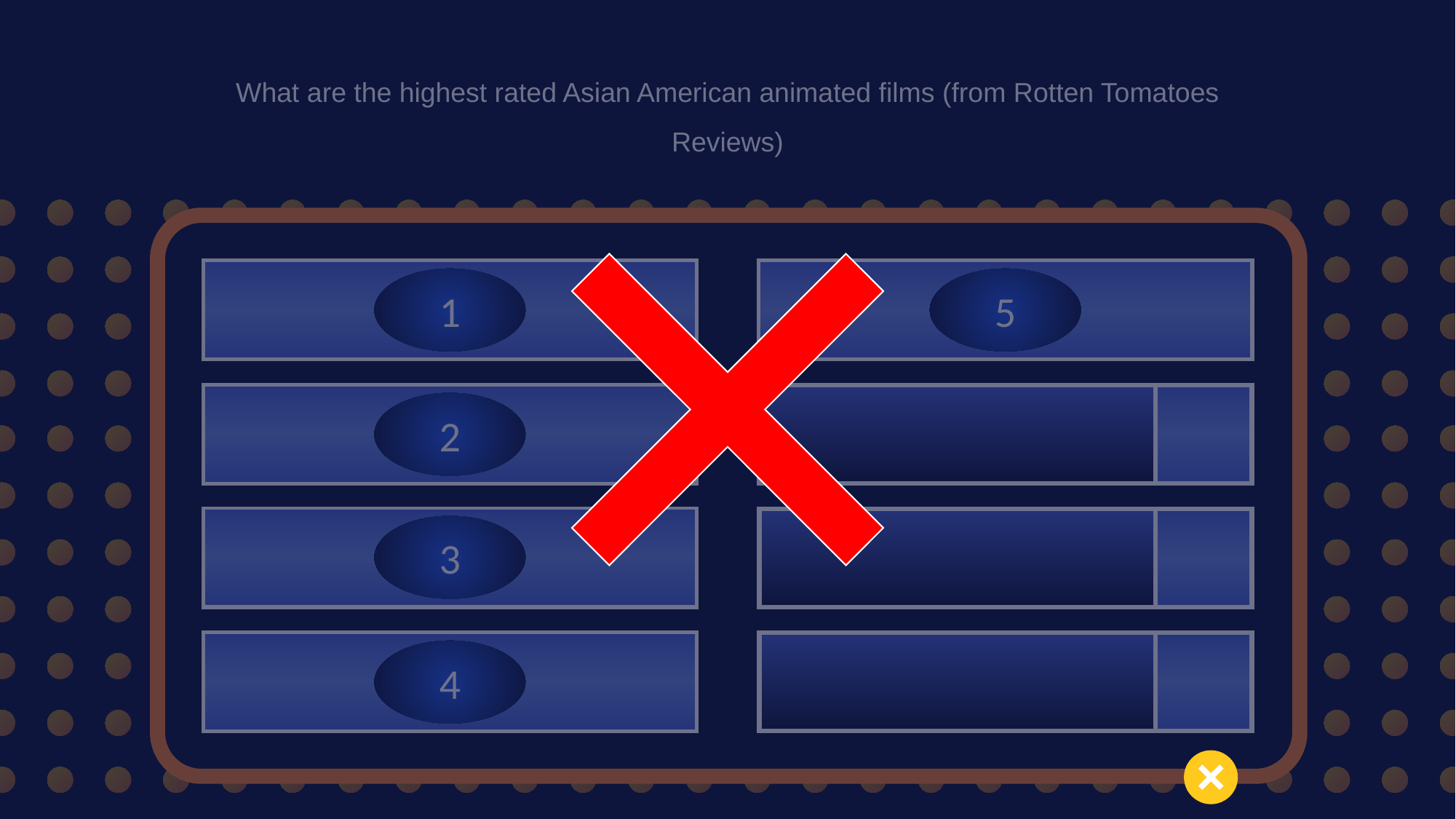

What are the highest rated Asian American animated films (from Rotten Tomatoes Reviews)

1

5
4
Over the Moon (82%)
Turning Red (95%)
8
7
Raya and the Last
Dragon (93%)

2

3
6
Mulan (86%)

5
Abominable (82%)

4